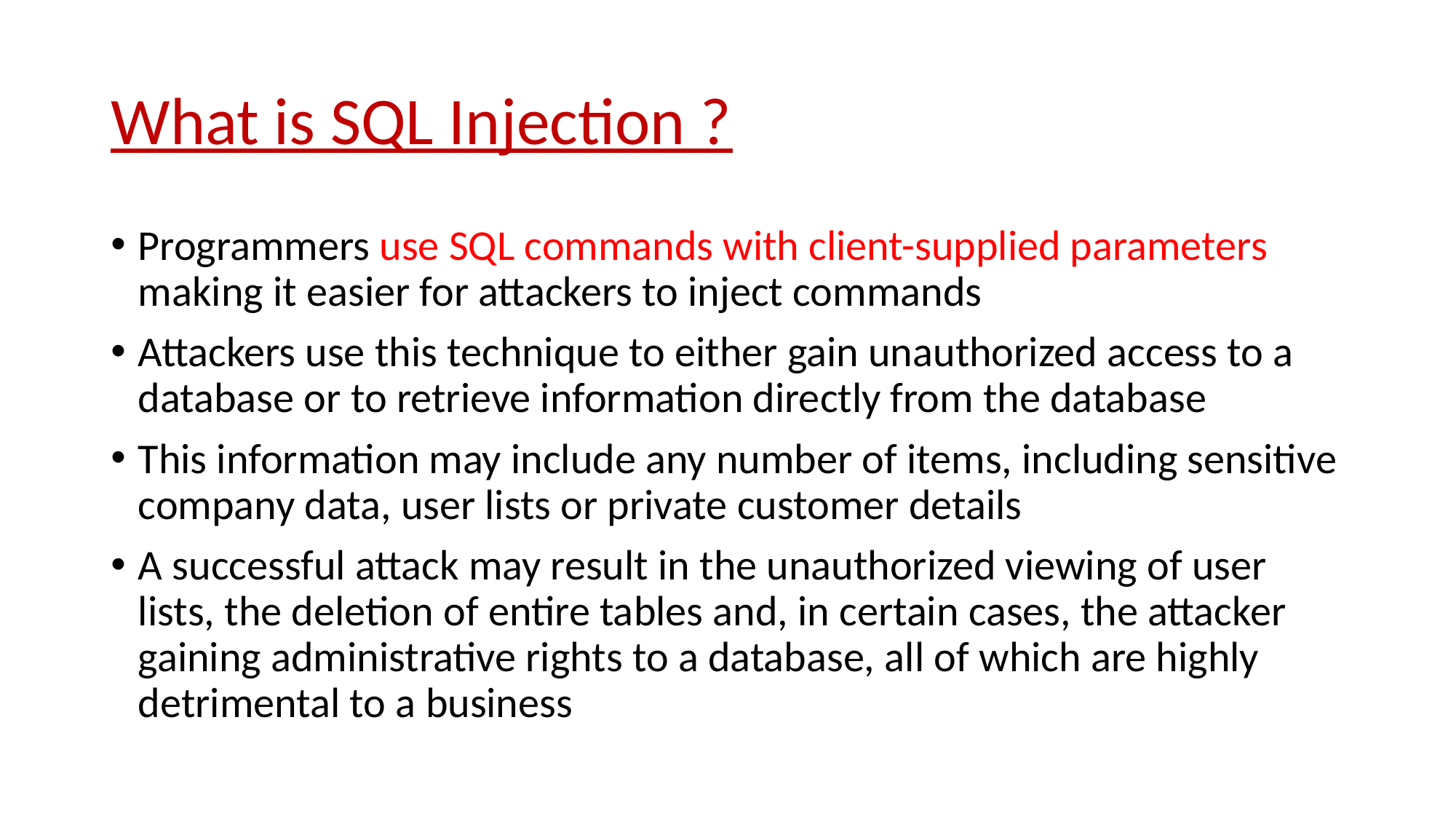

# What is SQL Injection ?
Programmers use SQL commands with client-supplied parameters making it easier for attackers to inject commands
Attackers use this technique to either gain unauthorized access to a database or to retrieve information directly from the database
This information may include any number of items, including sensitive company data, user lists or private customer details
A successful attack may result in the unauthorized viewing of user lists, the deletion of entire tables and, in certain cases, the attacker gaining administrative rights to a database, all of which are highly detrimental to a business